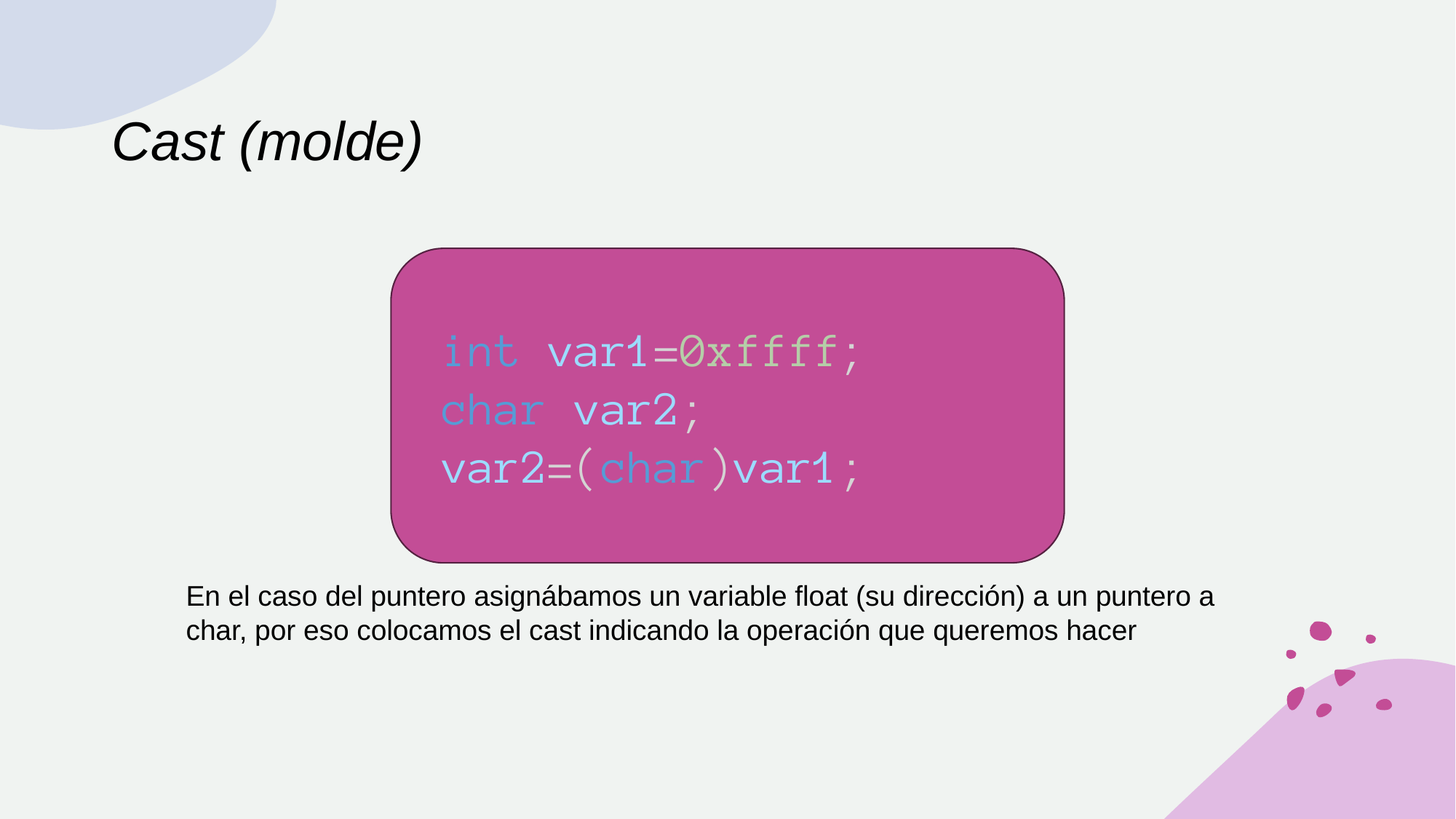

# Cast (molde)
int var1=0xffff;
char var2;
var2=(char)var1;
En el caso del puntero asignábamos un variable float (su dirección) a un puntero a char, por eso colocamos el cast indicando la operación que queremos hacer